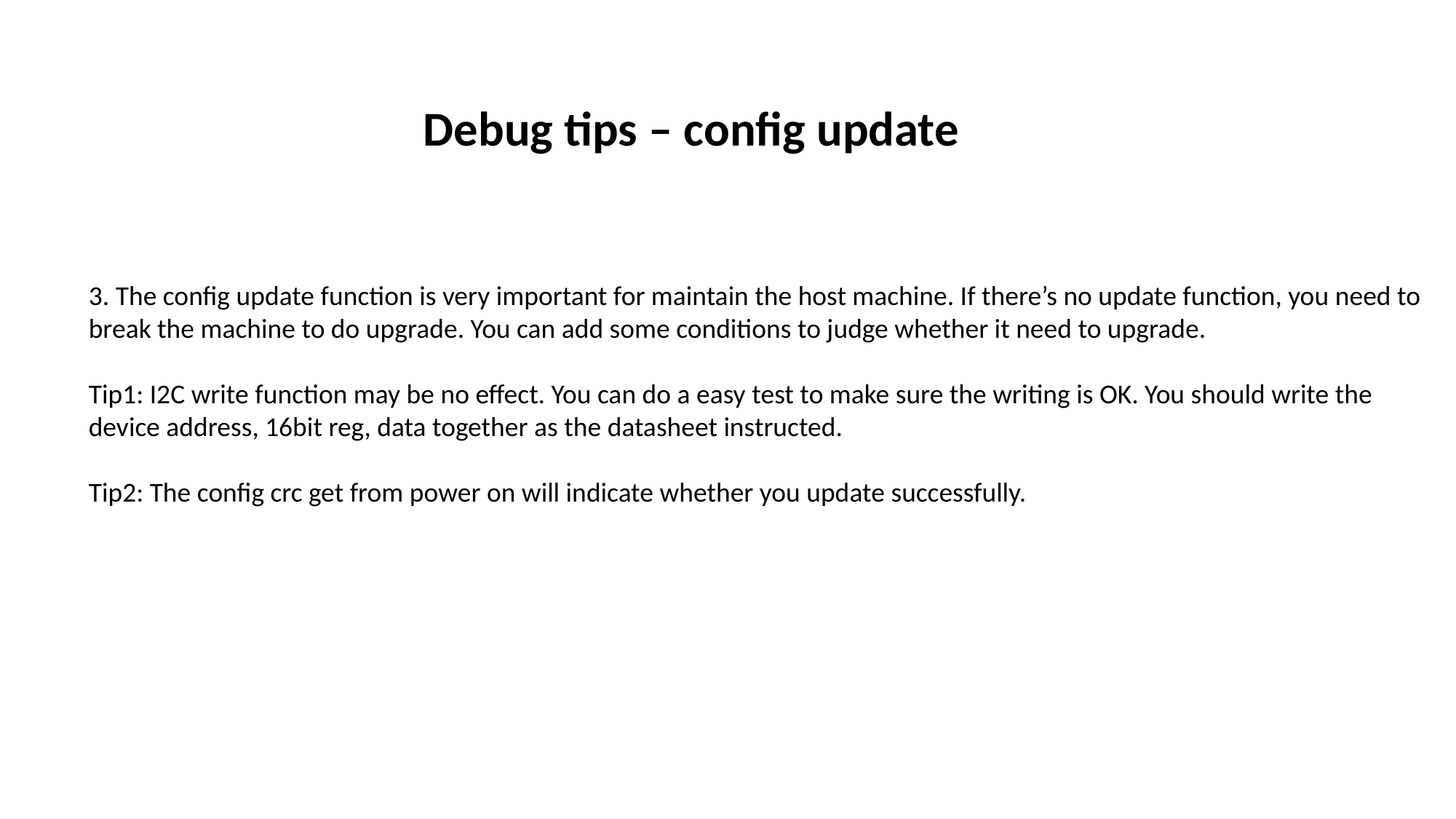

Debug tips – config update
3. The config update function is very important for maintain the host machine. If there’s no update function, you need to
break the machine to do upgrade. You can add some conditions to judge whether it need to upgrade.

Tip1: I2C write function may be no effect. You can do a easy test to make sure the writing is OK. You should write the
device address, 16bit reg, data together as the datasheet instructed.

Tip2: The config crc get from power on will indicate whether you update successfully.